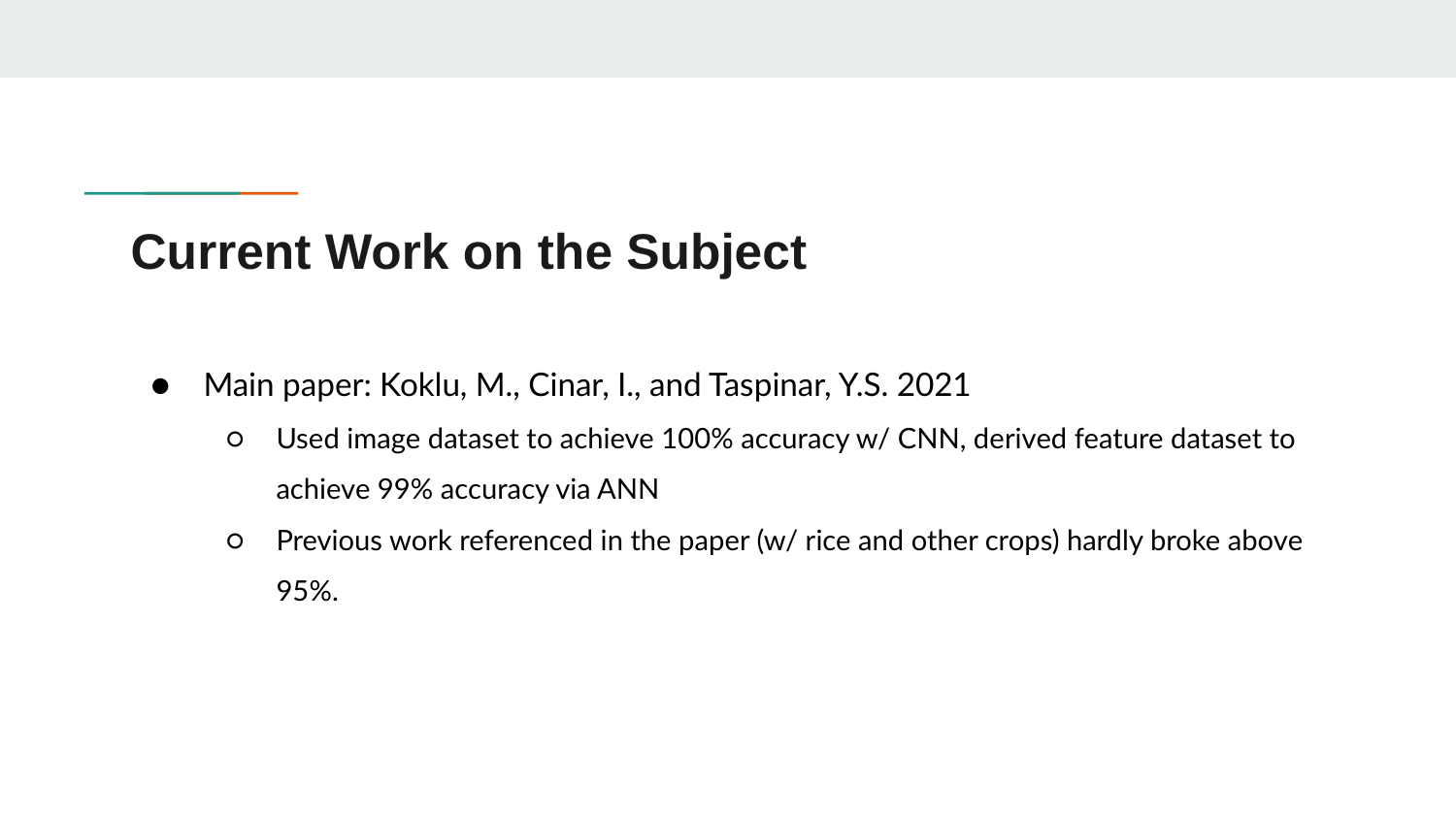

# Current Work on the Subject
Main paper: Koklu, M., Cinar, I., and Taspinar, Y.S. 2021
Used image dataset to achieve 100% accuracy w/ CNN, derived feature dataset to achieve 99% accuracy via ANN
Previous work referenced in the paper (w/ rice and other crops) hardly broke above 95%.